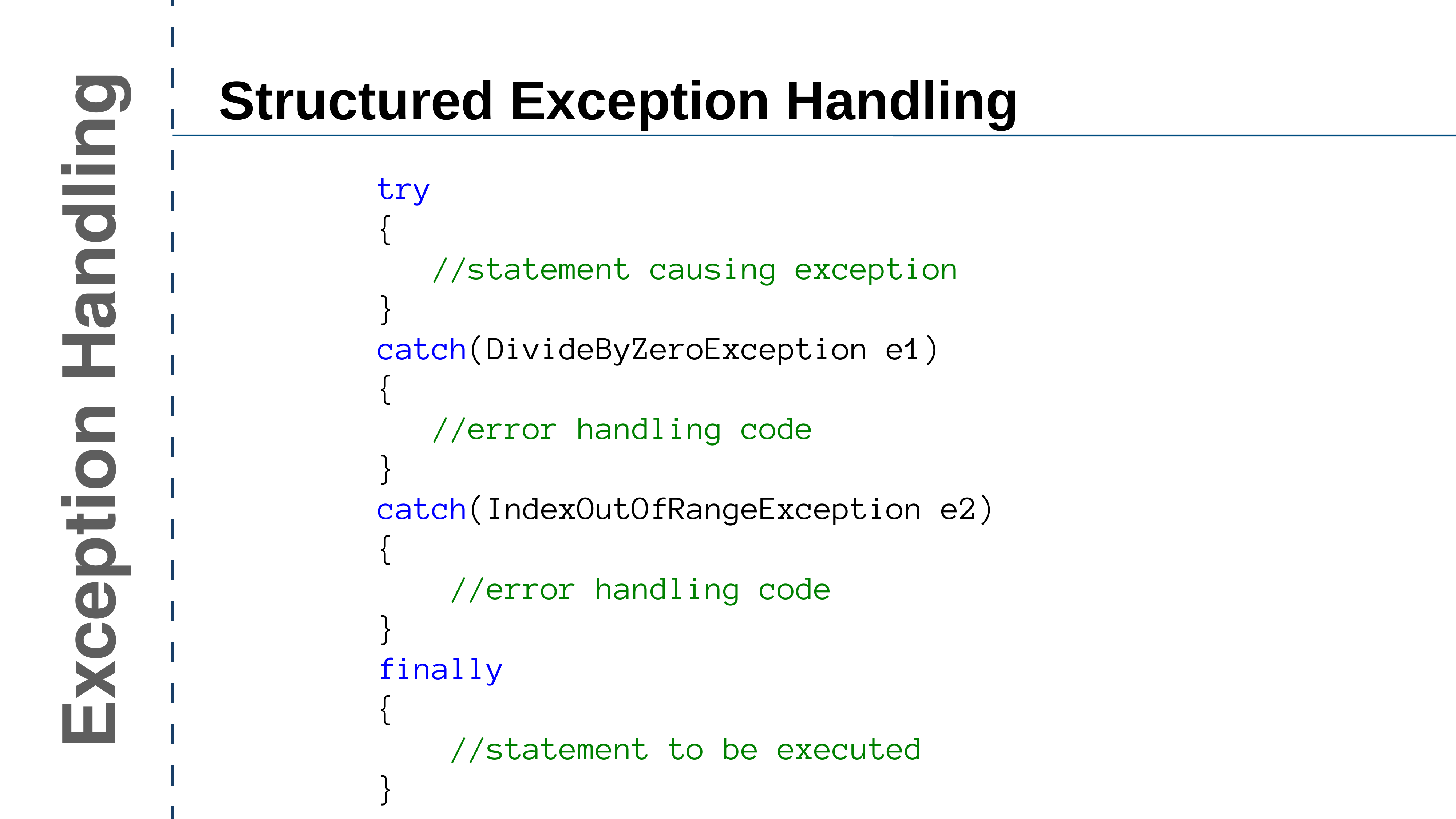

Structured Exception Handling

try
{
	//statement causing exception
}
catch(DivideByZeroException e1)
{
	//error handling code
}
catch(IndexOutOfRangeException e2)
{
	 //error handling code
}
finally
{
	 //statement to be executed
}
Exception Handling